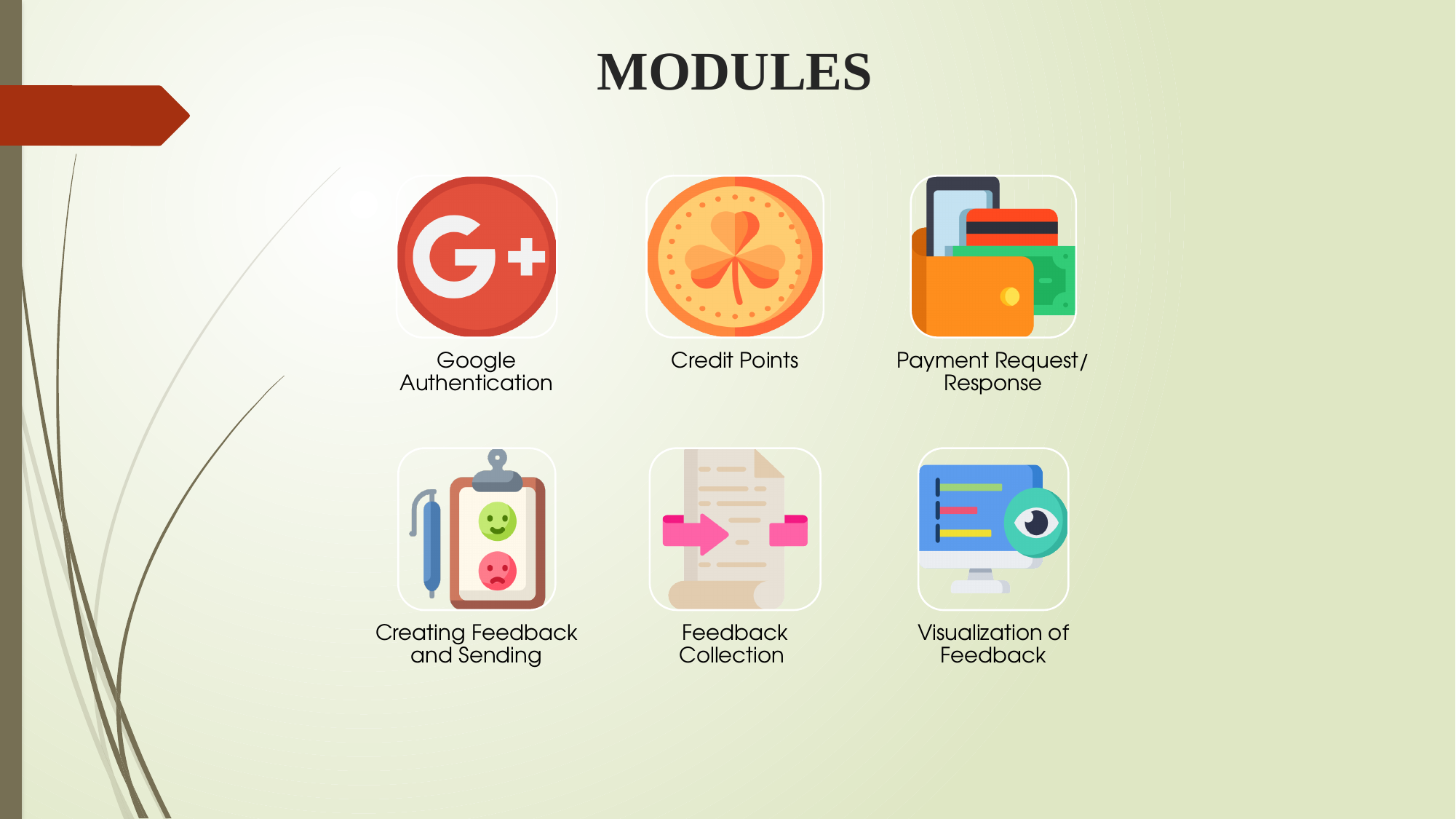

# MODULES
Google Authentication
Credit Points
Payment Request/ Response
Creating Feedback and Sending
Feedback Collection
Visualization of Feedback